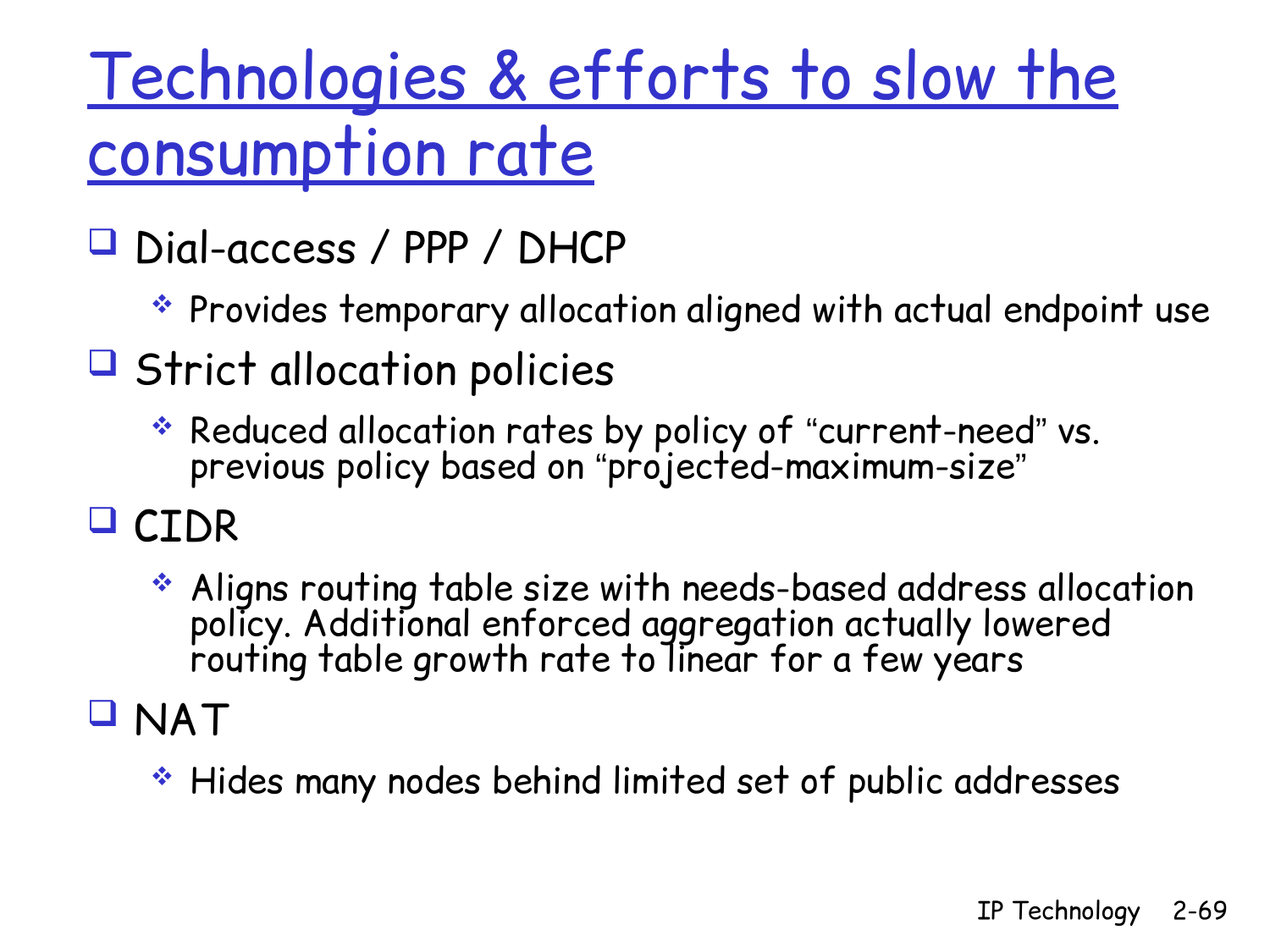

# Technologies & efforts to slow the consumption rate
Dial-access / PPP / DHCP
Provides temporary allocation aligned with actual endpoint use
Strict allocation policies
Reduced allocation rates by policy of “current-need” vs. previous policy based on “projected-maximum-size”
CIDR
Aligns routing table size with needs-based address allocation policy. Additional enforced aggregation actually lowered routing table growth rate to linear for a few years
NAT
Hides many nodes behind limited set of public addresses
IP Technology
2-69